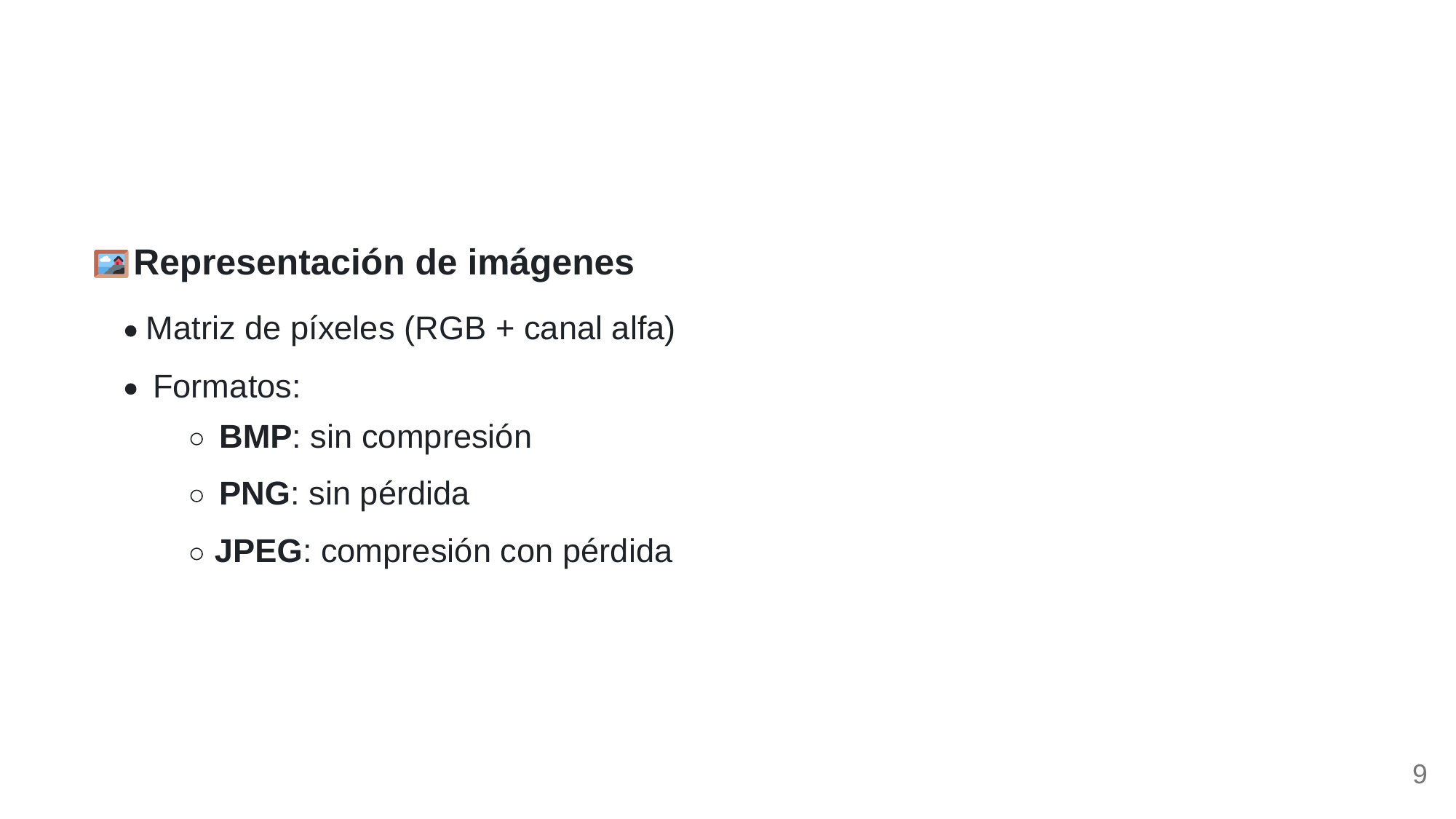

Representación de imágenes

Matriz de píxeles (RGB + canal alfa)

Formatos:

BMP: sin compresión

PNG: sin pérdida

JPEG: compresión con pérdida

9